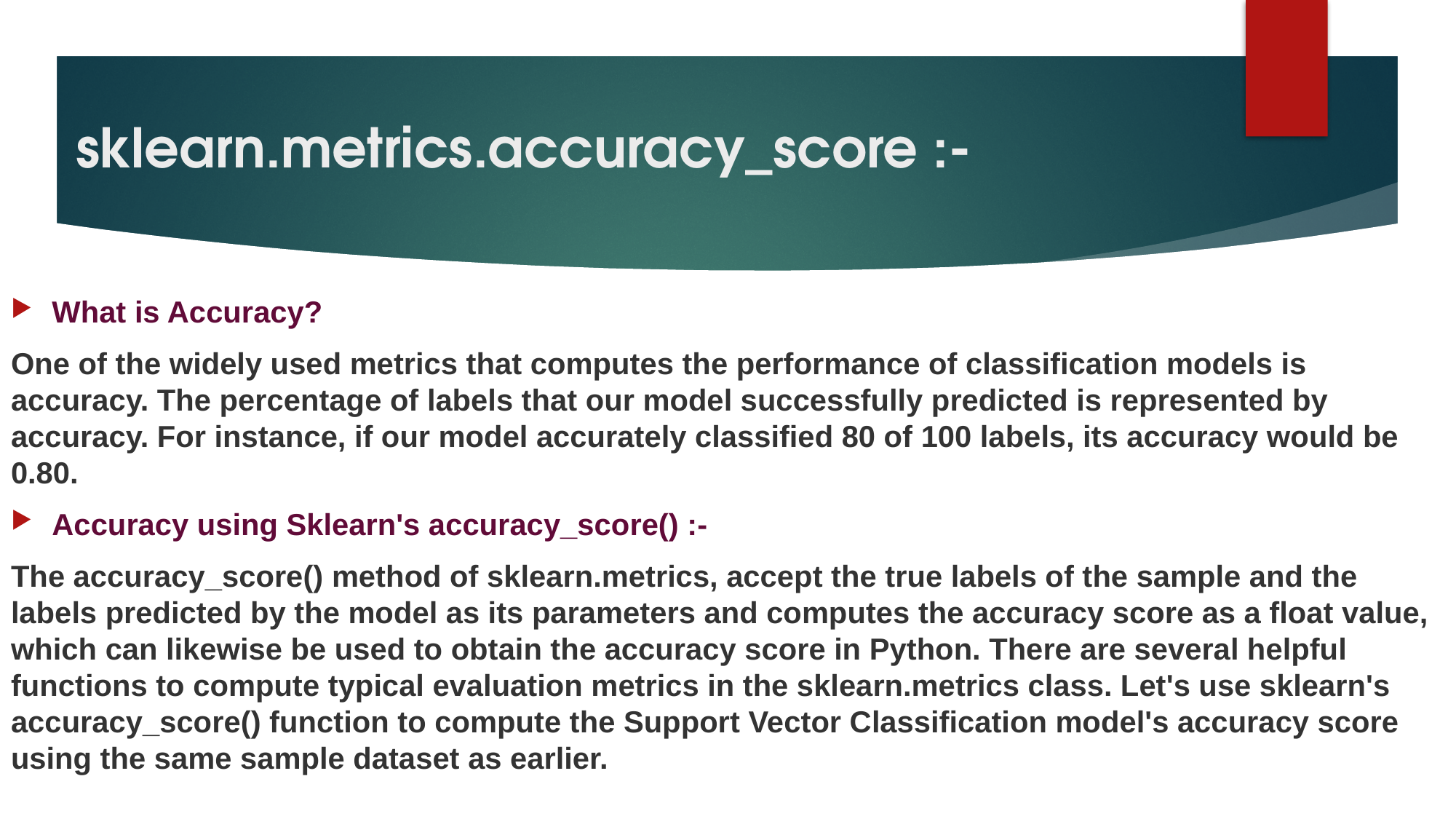

# sklearn.metrics.accuracy_score :-
What is Accuracy?
One of the widely used metrics that computes the performance of classification models is accuracy. The percentage of labels that our model successfully predicted is represented by accuracy. For instance, if our model accurately classified 80 of 100 labels, its accuracy would be 0.80.
Accuracy using Sklearn's accuracy_score() :-
The accuracy_score() method of sklearn.metrics, accept the true labels of the sample and the labels predicted by the model as its parameters and computes the accuracy score as a float value, which can likewise be used to obtain the accuracy score in Python. There are several helpful functions to compute typical evaluation metrics in the sklearn.metrics class. Let's use sklearn's accuracy_score() function to compute the Support Vector Classification model's accuracy score using the same sample dataset as earlier.